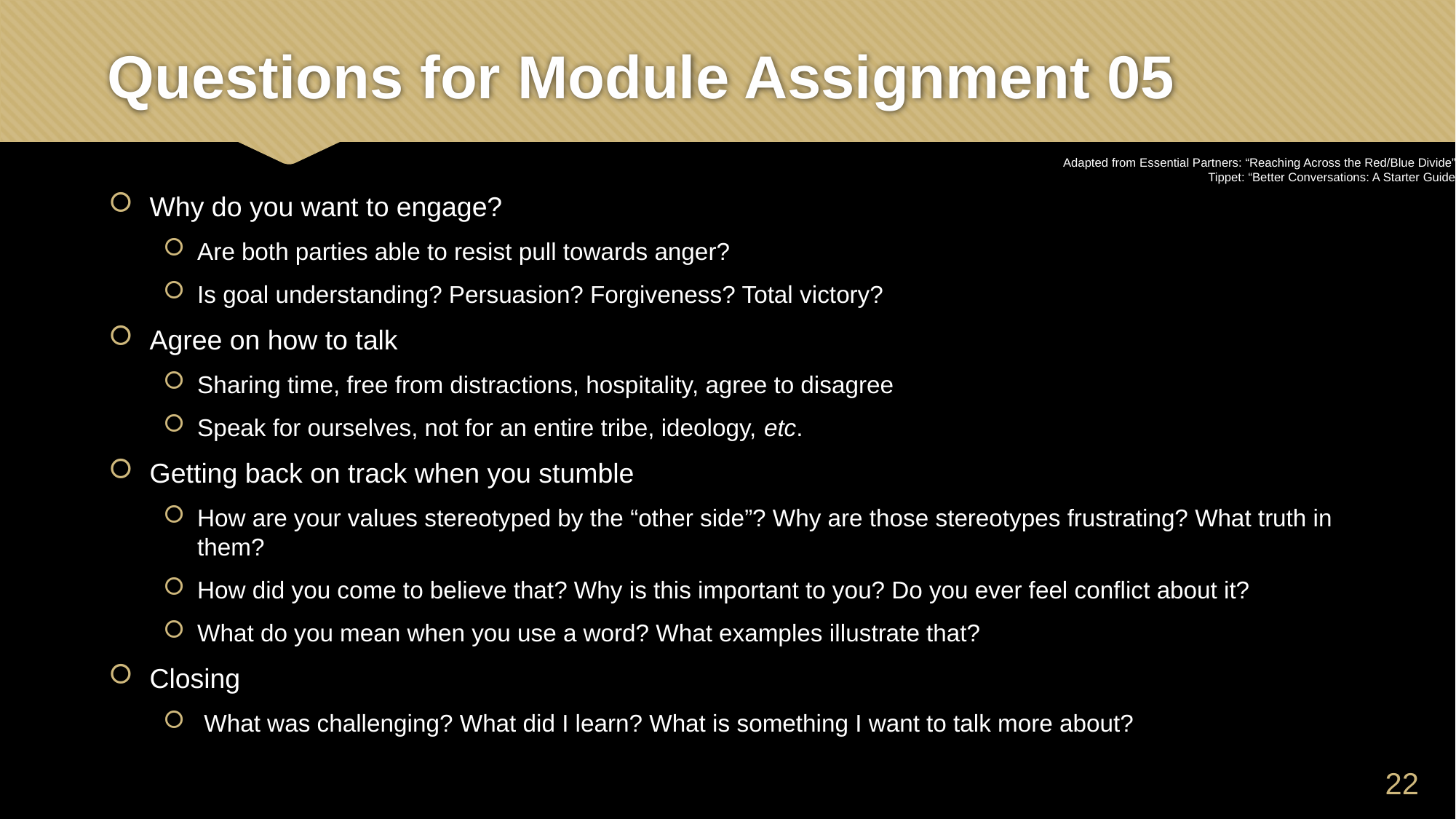

# Questions for Module Assignment 05
Adapted from Essential Partners: “Reaching Across the Red/Blue Divide”;
Tippet: “Better Conversations: A Starter Guide”
Why do you want to engage?
Are both parties able to resist pull towards anger?
Is goal understanding? Persuasion? Forgiveness? Total victory?
Agree on how to talk
Sharing time, free from distractions, hospitality, agree to disagree
Speak for ourselves, not for an entire tribe, ideology, etc.
Getting back on track when you stumble
How are your values stereotyped by the “other side”? Why are those stereotypes frustrating? What truth in them?
How did you come to believe that? Why is this important to you? Do you ever feel conflict about it?
What do you mean when you use a word? What examples illustrate that?
Closing
 What was challenging? What did I learn? What is something I want to talk more about?
22